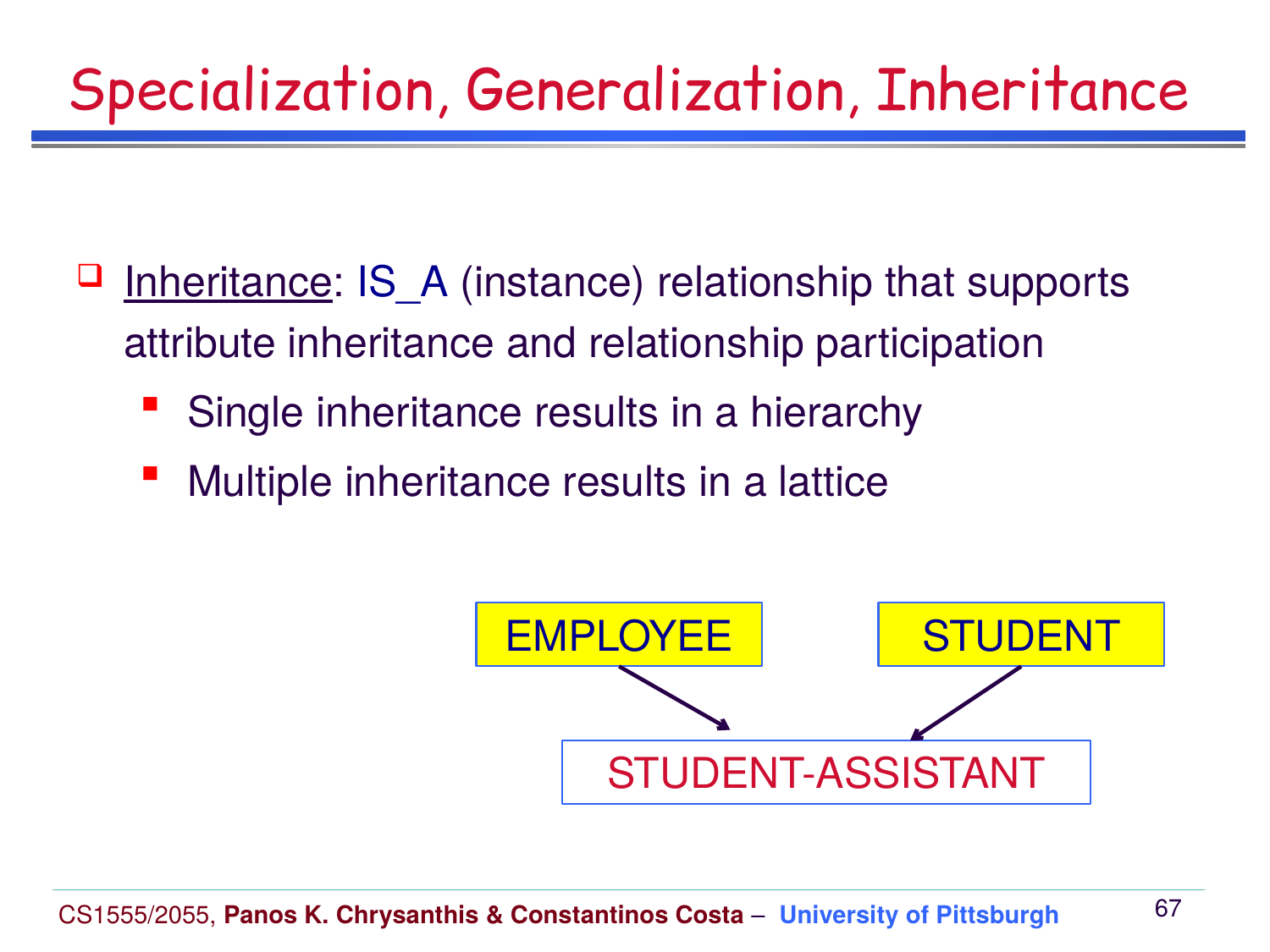

# Specialization, Generalization, Inheritance

Inheritance: IS_A (instance) relationship that supports attribute inheritance and relationship participation
Single inheritance results in a hierarchy
Multiple inheritance results in a lattice

EMPLOYEE
STUDENT
STUDENT-ASSISTANT